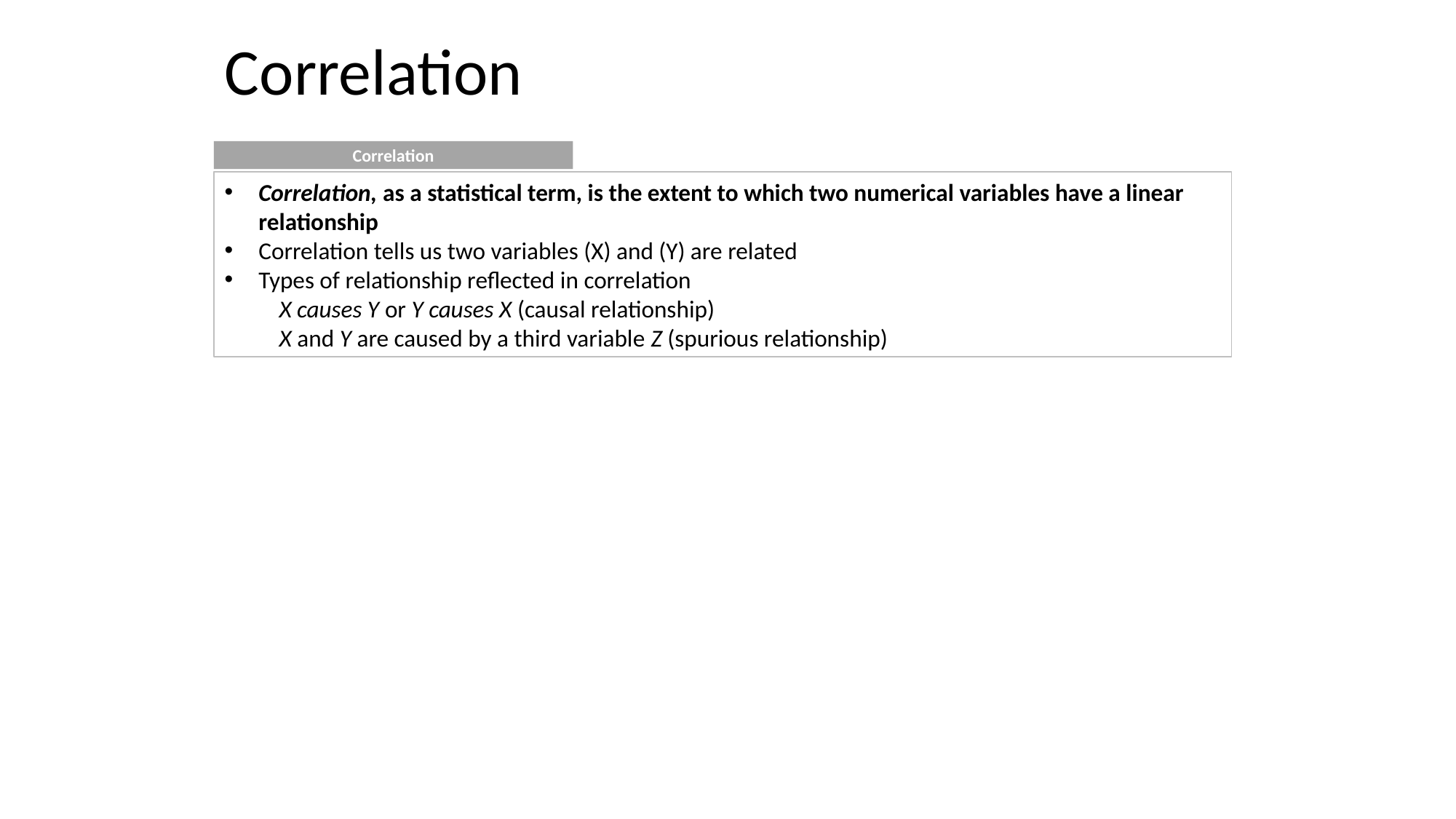

# Correlation
Correlation
Correlation, as a statistical term, is the extent to which two numerical variables have a linear relationship
Correlation tells us two variables (X) and (Y) are related
Types of relationship reflected in correlation
X causes Y or Y causes X (causal relationship)
X and Y are caused by a third variable Z (spurious relationship)